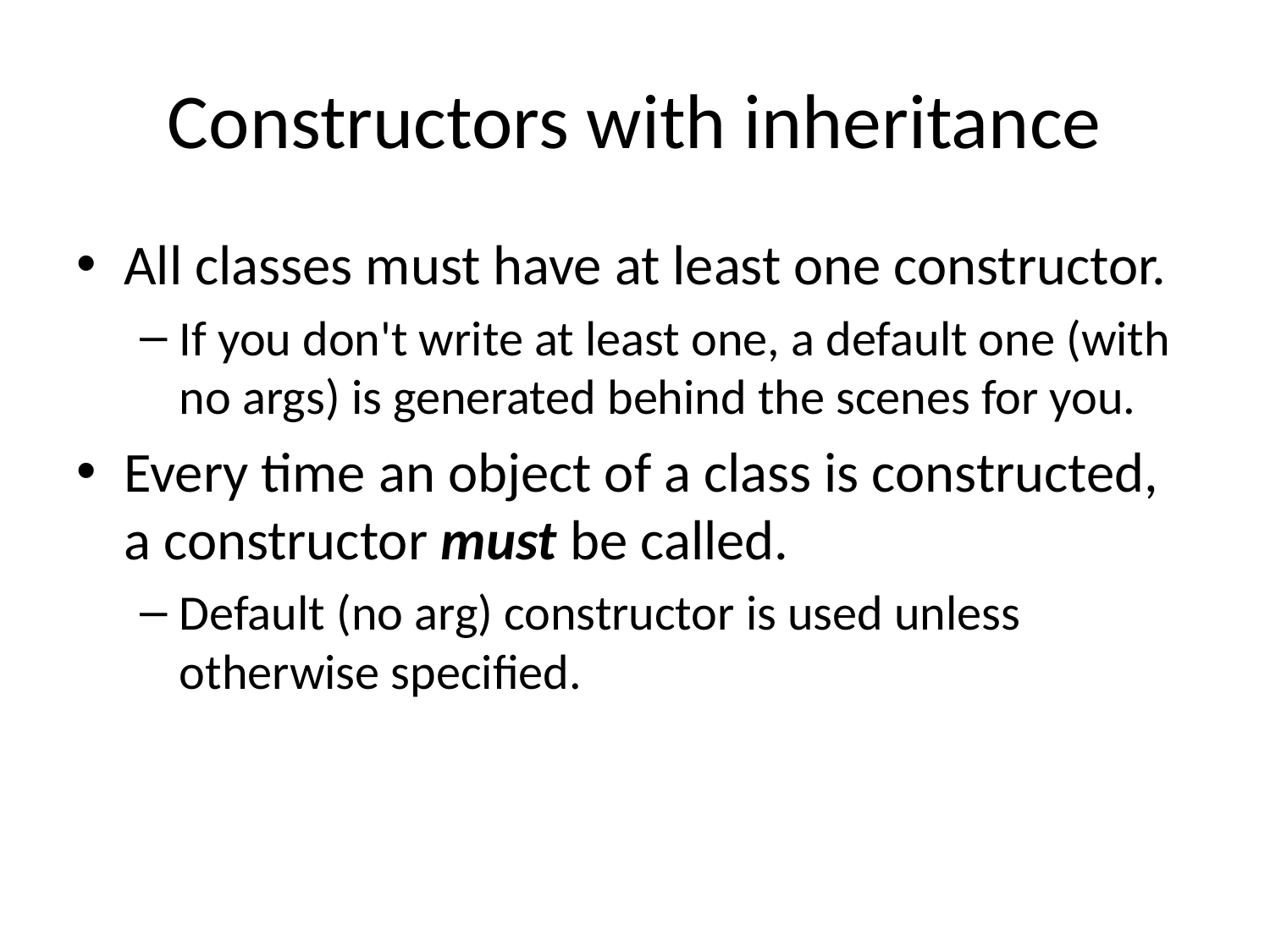

# Constructors with inheritance
All classes must have at least one constructor.
If you don't write at least one, a default one (with no args) is generated behind the scenes for you.
Every time an object of a class is constructed, a constructor must be called.
Default (no arg) constructor is used unless otherwise specified.